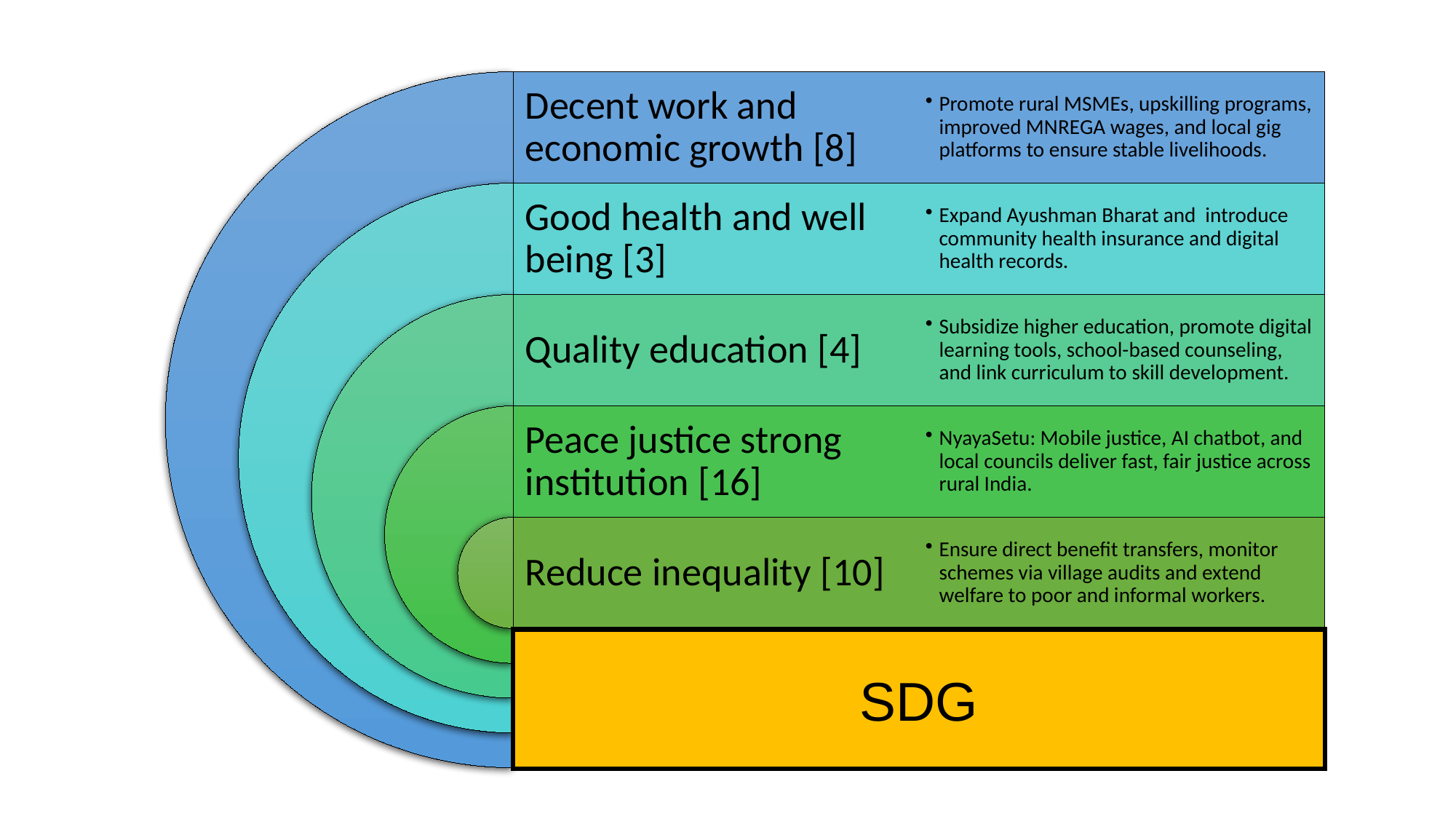

Decent work and economic growth [8]
Good health and well being [3]
Quality education [4]
Peace justice strong institution [16]
Reduce inequality [10]
Promote rural MSMEs, upskilling programs, improved MNREGA wages, and local gig platforms to ensure stable livelihoods.
Expand Ayushman Bharat and  introduce community health insurance and digital health records.
Subsidize higher education, promote digital learning tools, school-based counseling, and link curriculum to skill development.
NyayaSetu: Mobile justice, AI chatbot, and local councils deliver fast, fair justice across rural India.
Ensure direct benefit transfers, monitor schemes via village audits and extend welfare to poor and informal workers.
SDG